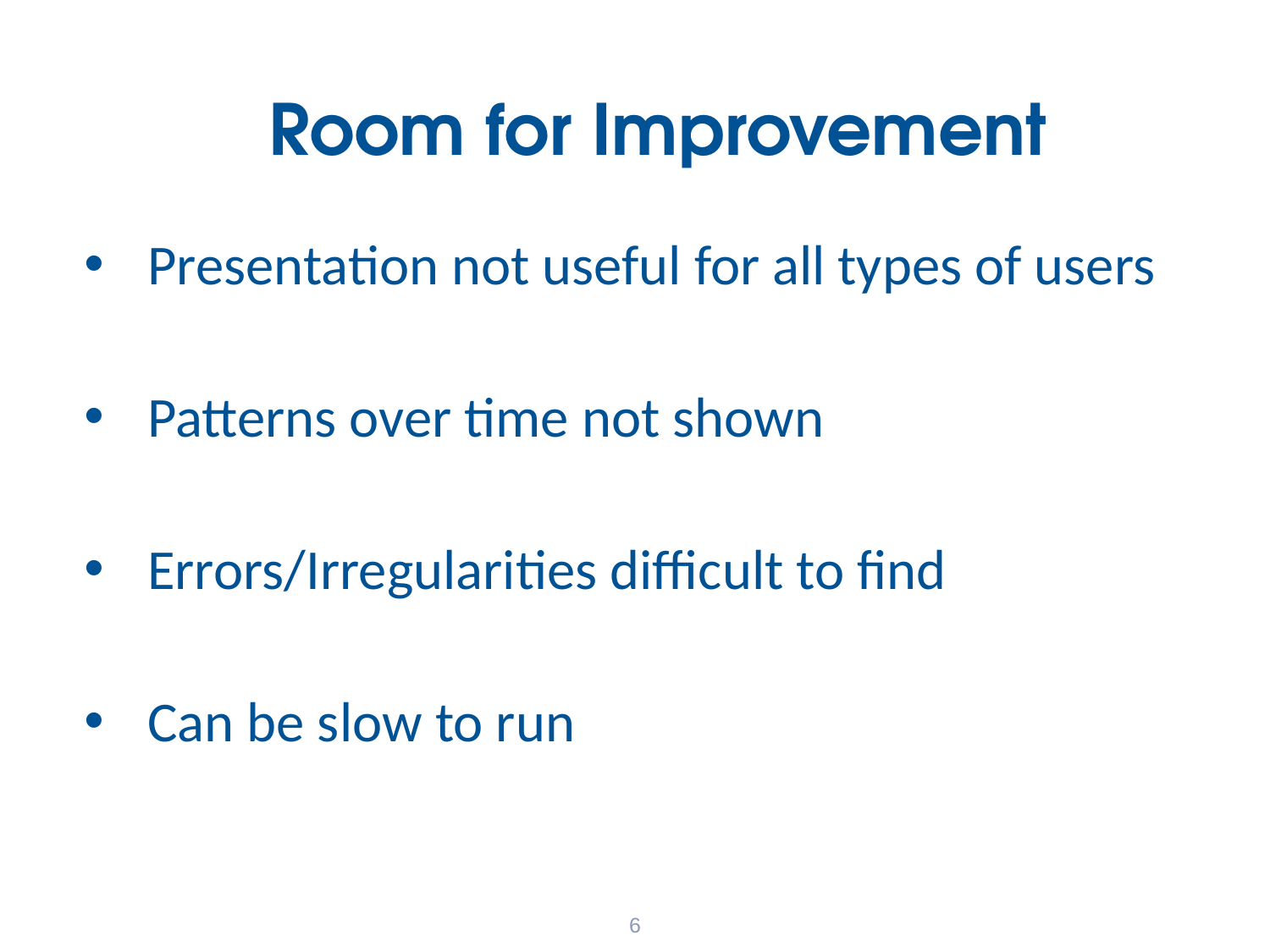

# Room for Improvement
Presentation not useful for all types of users
Patterns over time not shown
Errors/Irregularities difficult to find
Can be slow to run

6